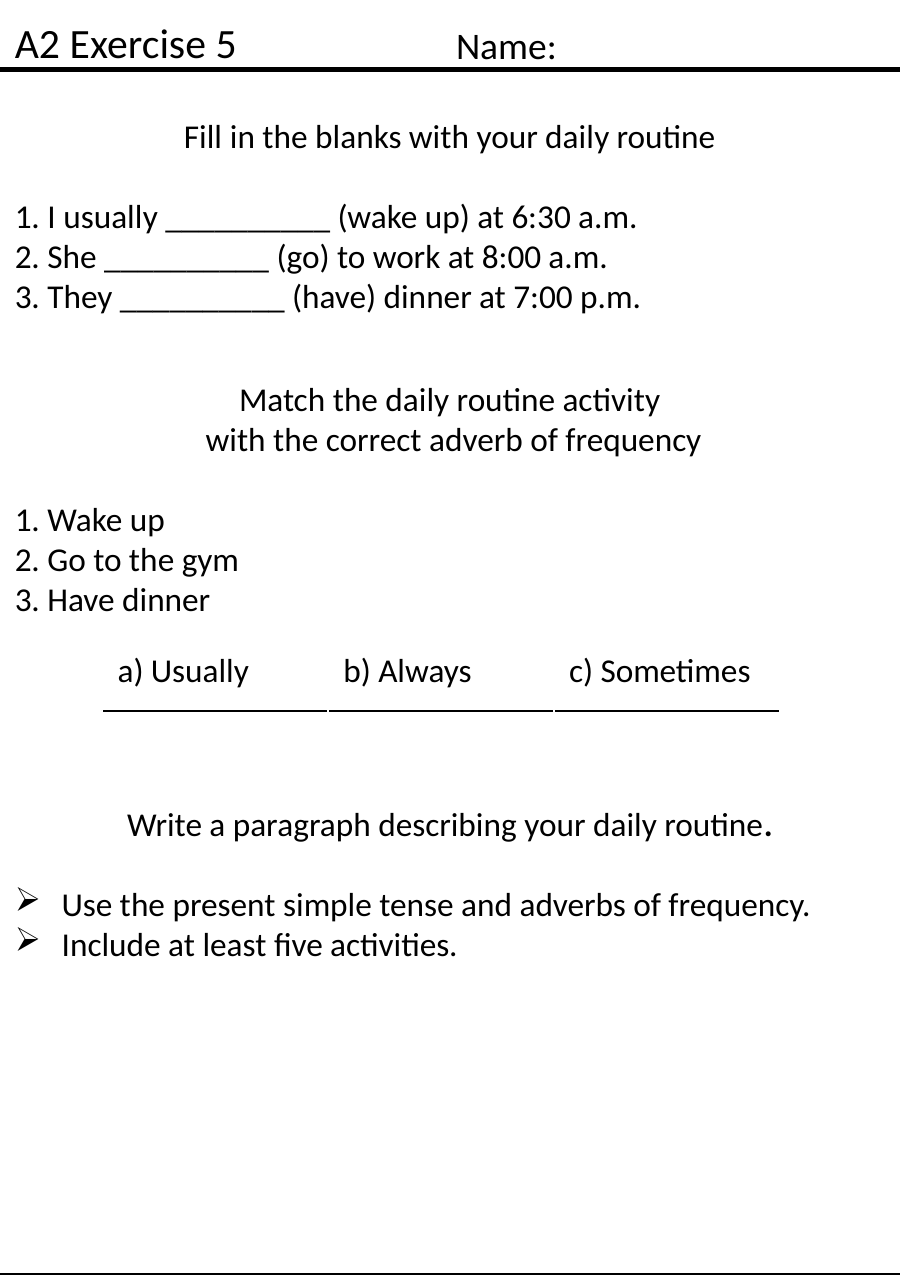

A2 Exercise 5
Name:
Fill in the blanks with your daily routine

1. I usually __________ (wake up) at 6:30 a.m.
2. She __________ (go) to work at 8:00 a.m.
3. They __________ (have) dinner at 7:00 p.m.
Match the daily routine activity
 with the correct adverb of frequency

1. Wake up
2. Go to the gym
3. Have dinner
| a) Usually | b) Always | c) Sometimes |
| --- | --- | --- |

Write a paragraph describing your daily routine.

Use the present simple tense and adverbs of frequency.
Include at least five activities.